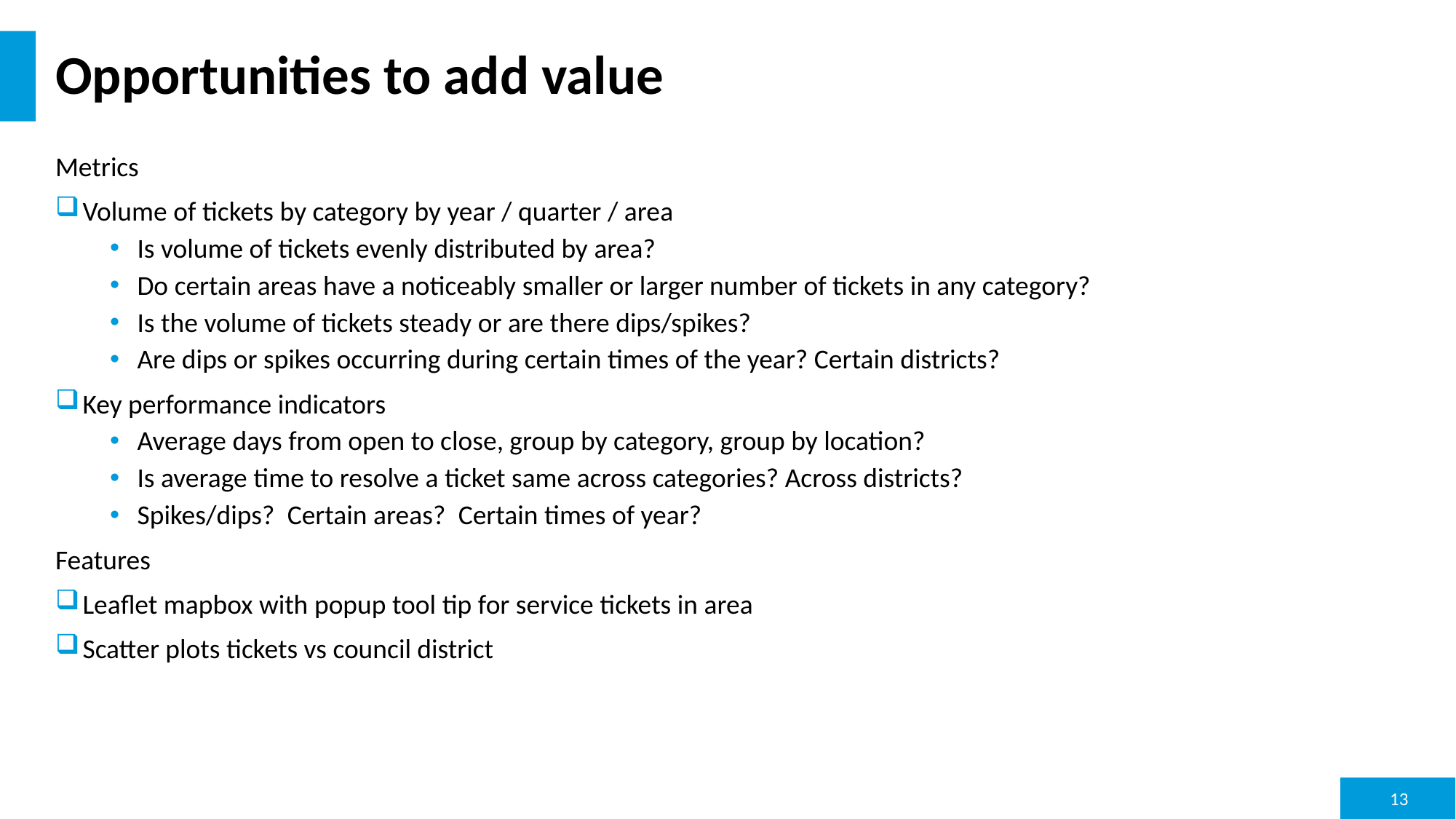

# Opportunities to add value
Metrics
Volume of tickets by category by year / quarter / area
Is volume of tickets evenly distributed by area?
Do certain areas have a noticeably smaller or larger number of tickets in any category?
Is the volume of tickets steady or are there dips/spikes?
Are dips or spikes occurring during certain times of the year? Certain districts?
Key performance indicators
Average days from open to close, group by category, group by location?
Is average time to resolve a ticket same across categories? Across districts?
Spikes/dips?  Certain areas?  Certain times of year?
Features
Leaflet mapbox with popup tool tip for service tickets in area
Scatter plots tickets vs council district

13